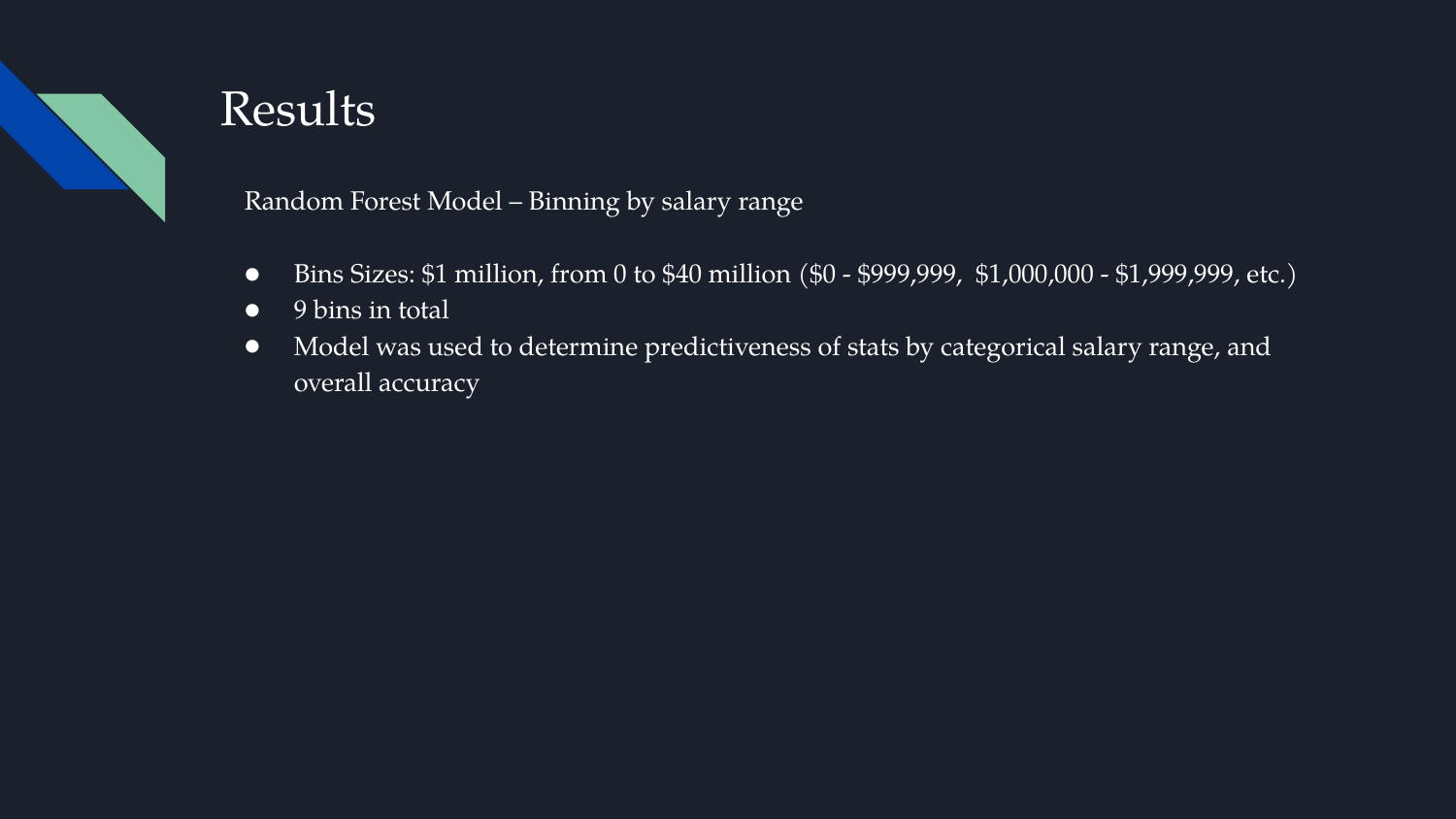

# Results
Random Forest Model – Binning by salary range

Bins Sizes: $1 million, from 0 to $40 million ($0 - $999,999,  $1,000,000 - $1,999,999, etc.)
9 bins in total
Model was used to determine predictiveness of stats by categorical salary range, and overall accuracy